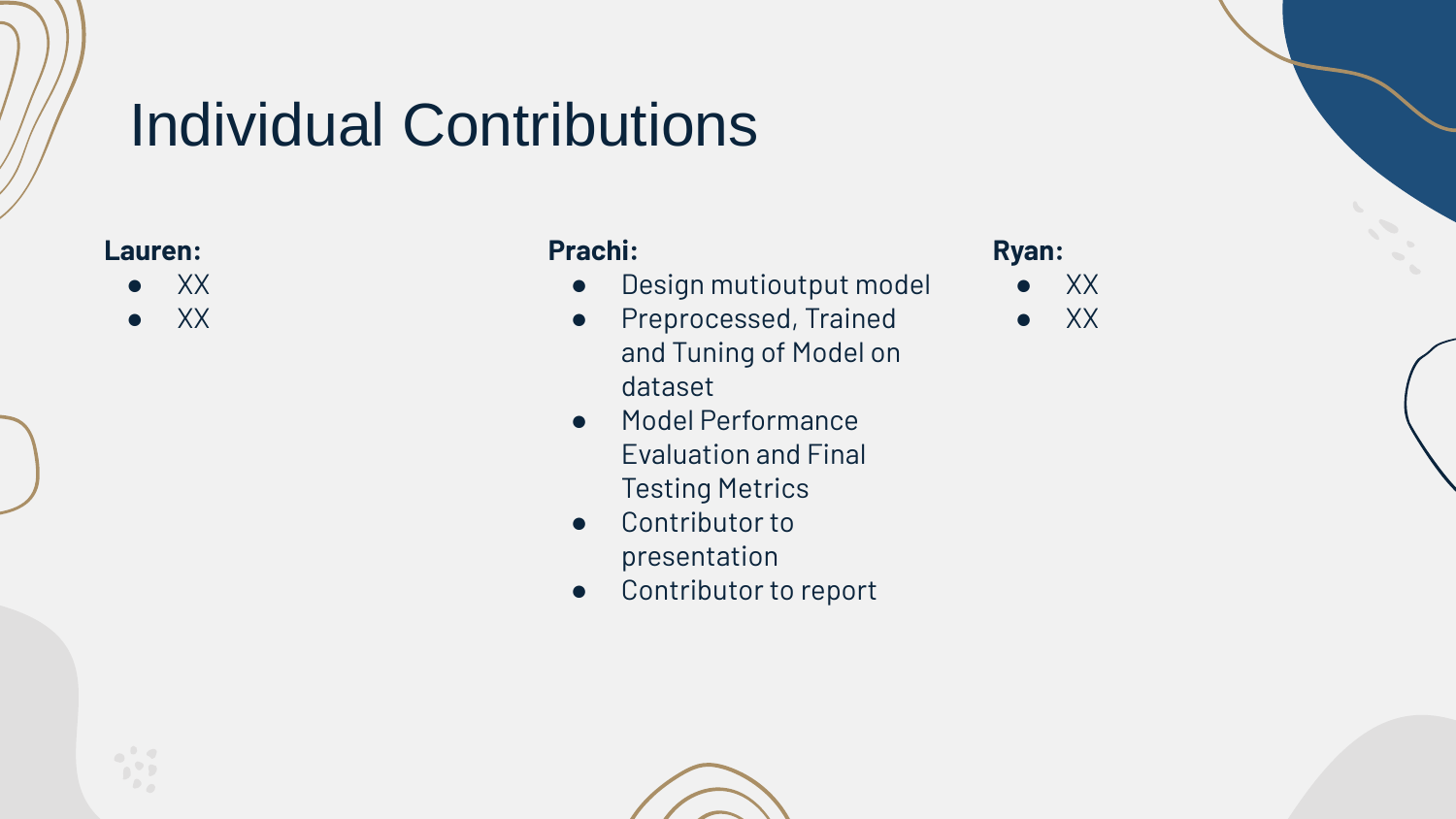

# Individual Contributions
Lauren:
XX
XX

Prachi:
Design mutioutput model
Preprocessed, Trained and Tuning of Model on dataset
Model Performance Evaluation and Final Testing Metrics
Contributor to presentation
Contributor to report

Ryan:
XX
XX